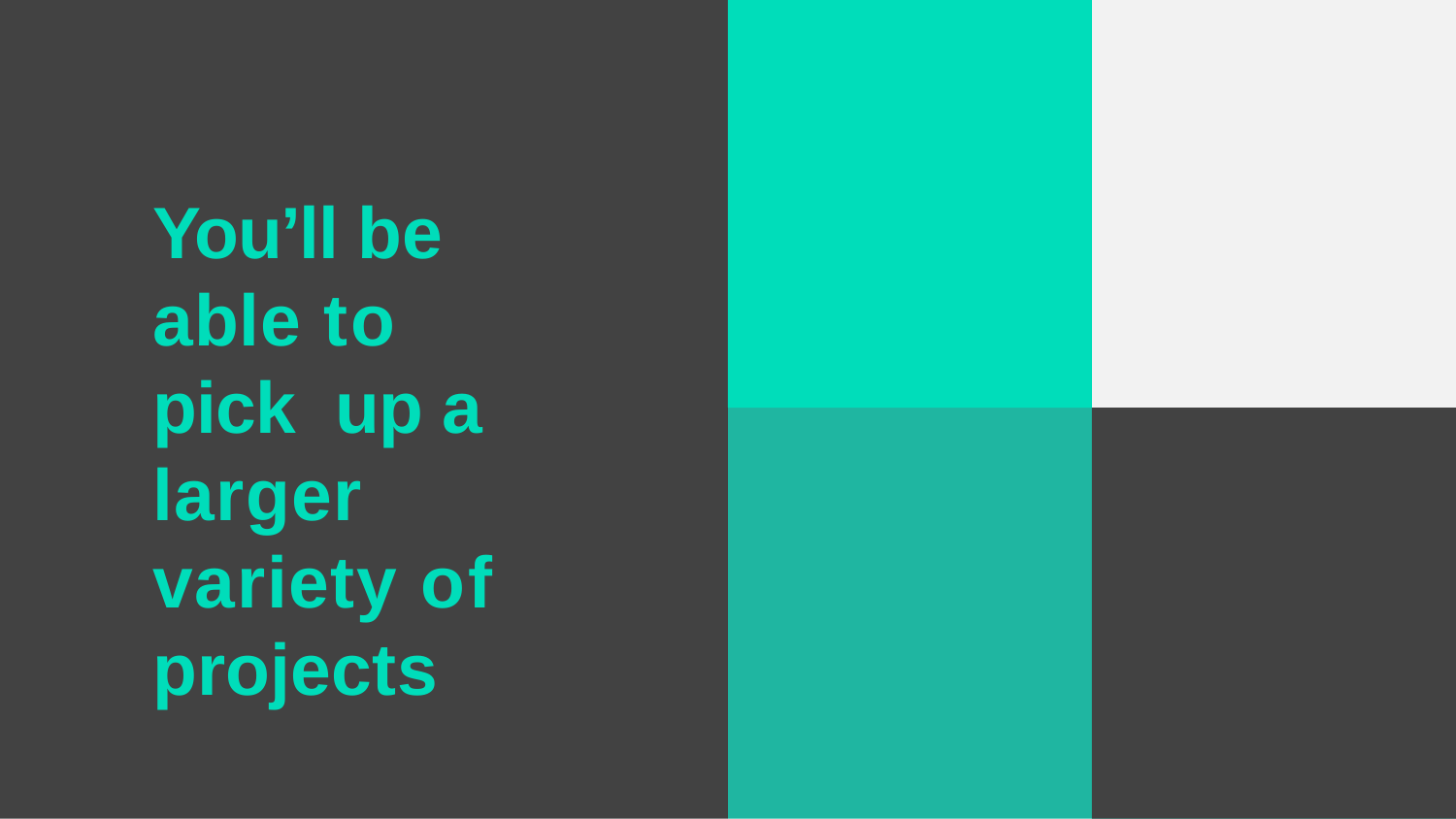

# You’ll be  able to pick  up a larger  variety of  projects